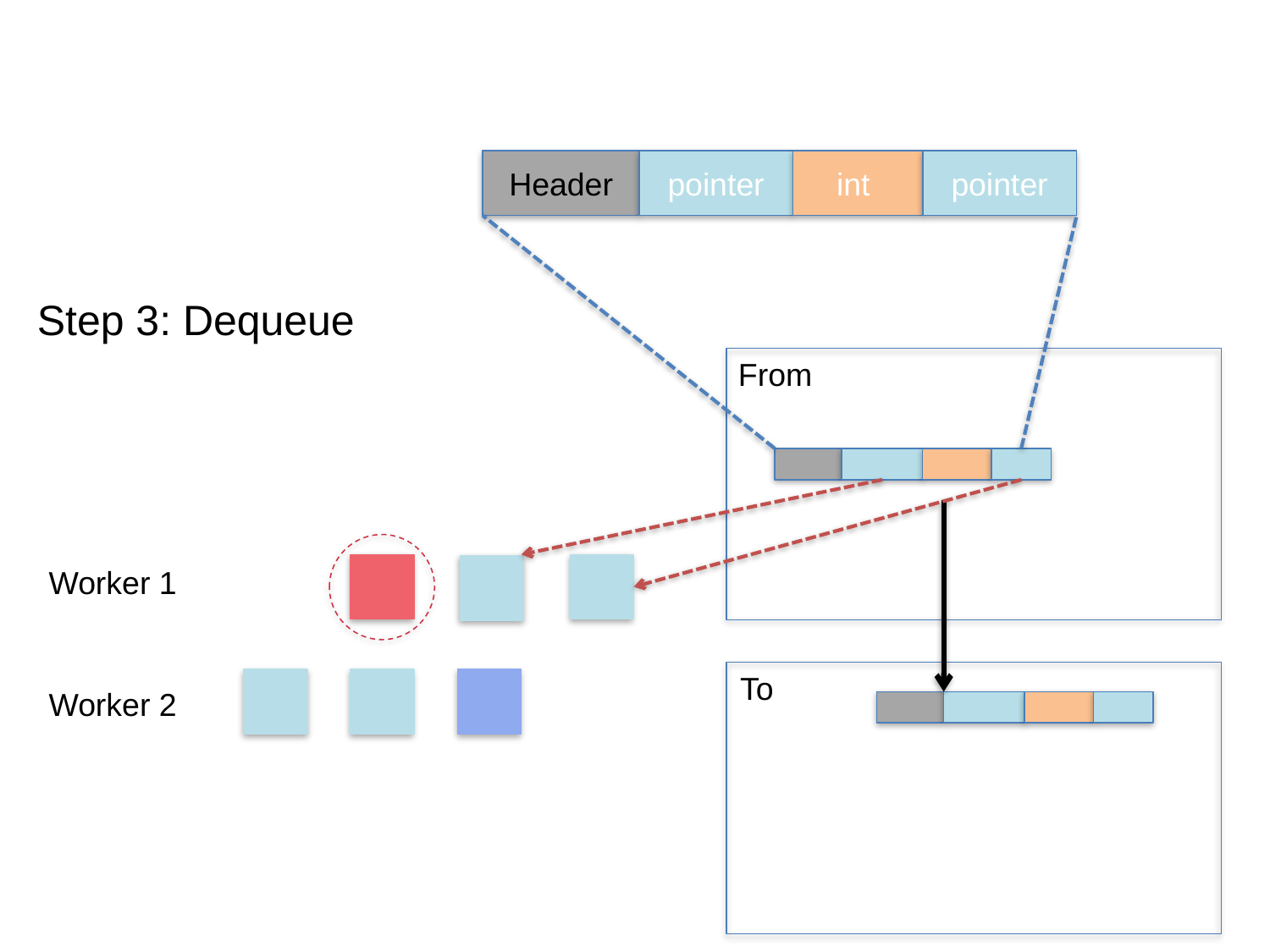

Header
pointer
int
pointer
Step 3: Dequeue

From

Worker 1

To

Worker 2